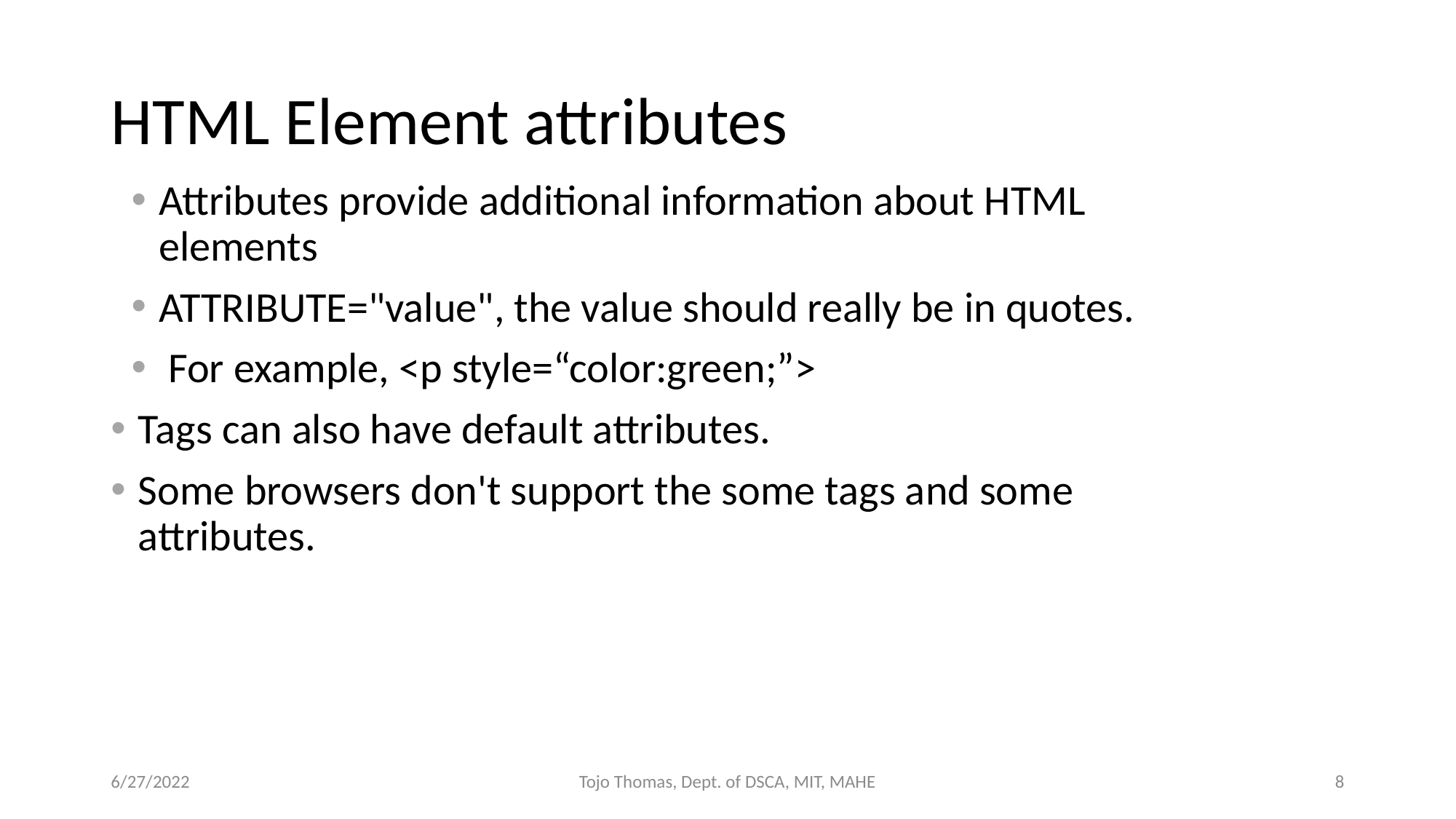

# HTML Element attributes
Attributes provide additional information about HTML elements
ATTRIBUTE="value", the value should really be in quotes.
 For example, <p style=“color:green;”>
Tags can also have default attributes.
Some browsers don't support the some tags and some attributes.

6/27/2022
Tojo Thomas, Dept. of DSCA, MIT, MAHE
8